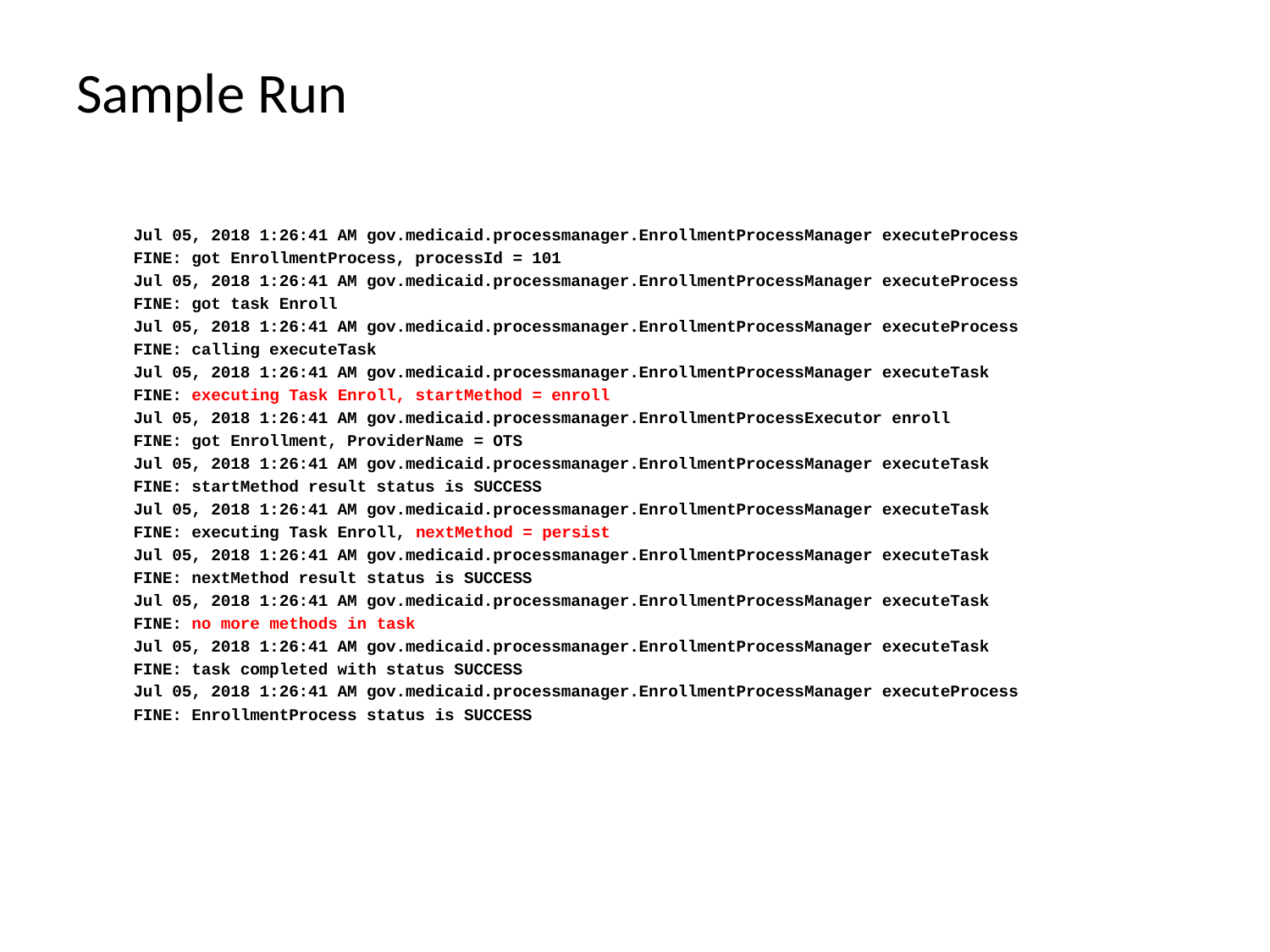

# Sample Run
Jul 05, 2018 1:26:41 AM gov.medicaid.processmanager.EnrollmentProcessManager executeProcess
FINE: got EnrollmentProcess, processId = 101
Jul 05, 2018 1:26:41 AM gov.medicaid.processmanager.EnrollmentProcessManager executeProcess
FINE: got task Enroll
Jul 05, 2018 1:26:41 AM gov.medicaid.processmanager.EnrollmentProcessManager executeProcess
FINE: calling executeTask
Jul 05, 2018 1:26:41 AM gov.medicaid.processmanager.EnrollmentProcessManager executeTask
FINE: executing Task Enroll, startMethod = enroll
Jul 05, 2018 1:26:41 AM gov.medicaid.processmanager.EnrollmentProcessExecutor enroll
FINE: got Enrollment, ProviderName = OTS
Jul 05, 2018 1:26:41 AM gov.medicaid.processmanager.EnrollmentProcessManager executeTask
FINE: startMethod result status is SUCCESS
Jul 05, 2018 1:26:41 AM gov.medicaid.processmanager.EnrollmentProcessManager executeTask
FINE: executing Task Enroll, nextMethod = persist
Jul 05, 2018 1:26:41 AM gov.medicaid.processmanager.EnrollmentProcessManager executeTask
FINE: nextMethod result status is SUCCESS
Jul 05, 2018 1:26:41 AM gov.medicaid.processmanager.EnrollmentProcessManager executeTask
FINE: no more methods in task
Jul 05, 2018 1:26:41 AM gov.medicaid.processmanager.EnrollmentProcessManager executeTask
FINE: task completed with status SUCCESS
Jul 05, 2018 1:26:41 AM gov.medicaid.processmanager.EnrollmentProcessManager executeProcess
FINE: EnrollmentProcess status is SUCCESS